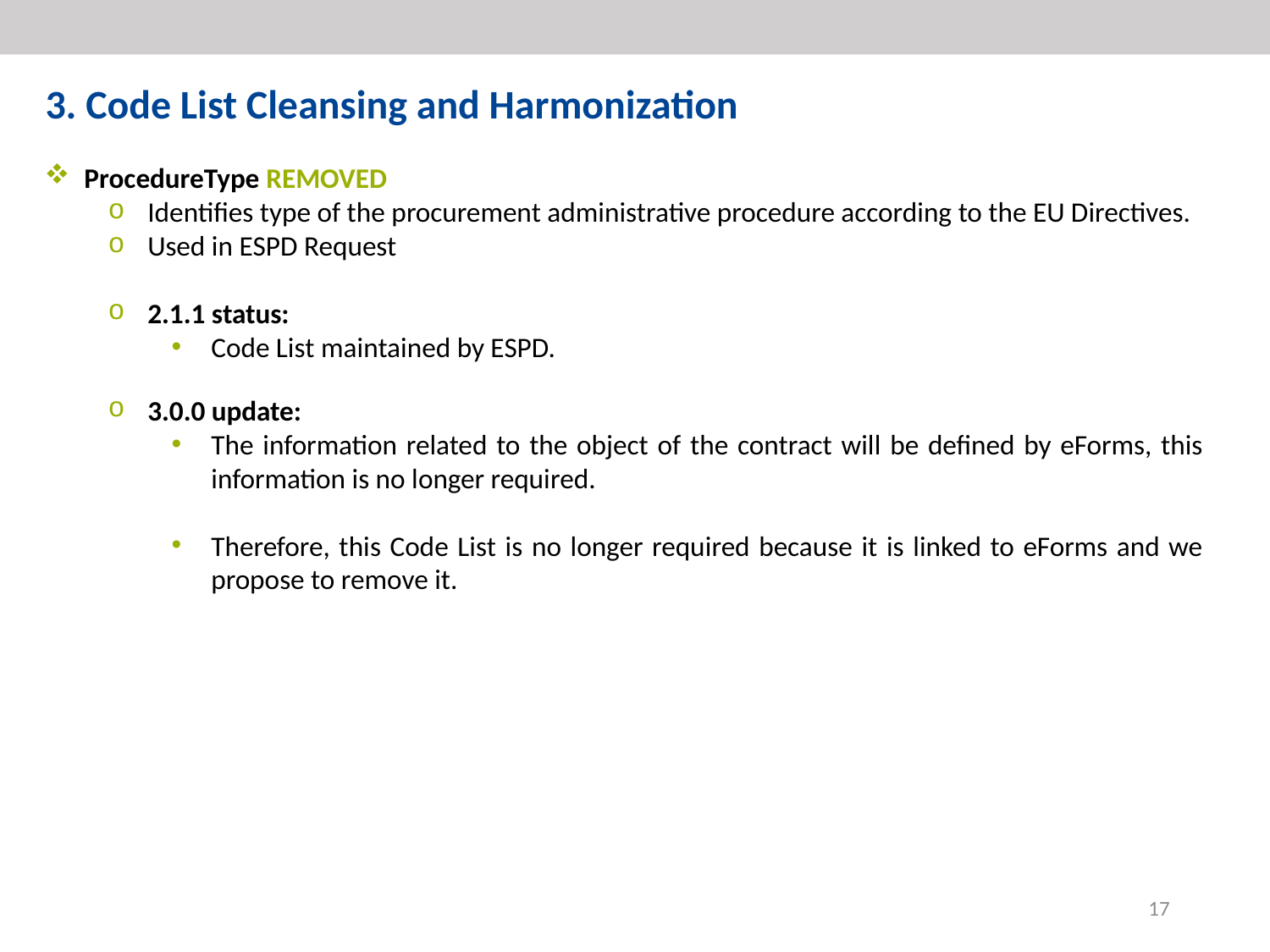

3. Code List Cleansing and Harmonization
ProcedureType REMOVED
Identifies type of the procurement administrative procedure according to the EU Directives.
Used in ESPD Request

2.1.1 status:
Code List maintained by ESPD.

3.0.0 update:
The information related to the object of the contract will be defined by eForms, this information is no longer required.

Therefore, this Code List is no longer required because it is linked to eForms and we propose to remove it.
17